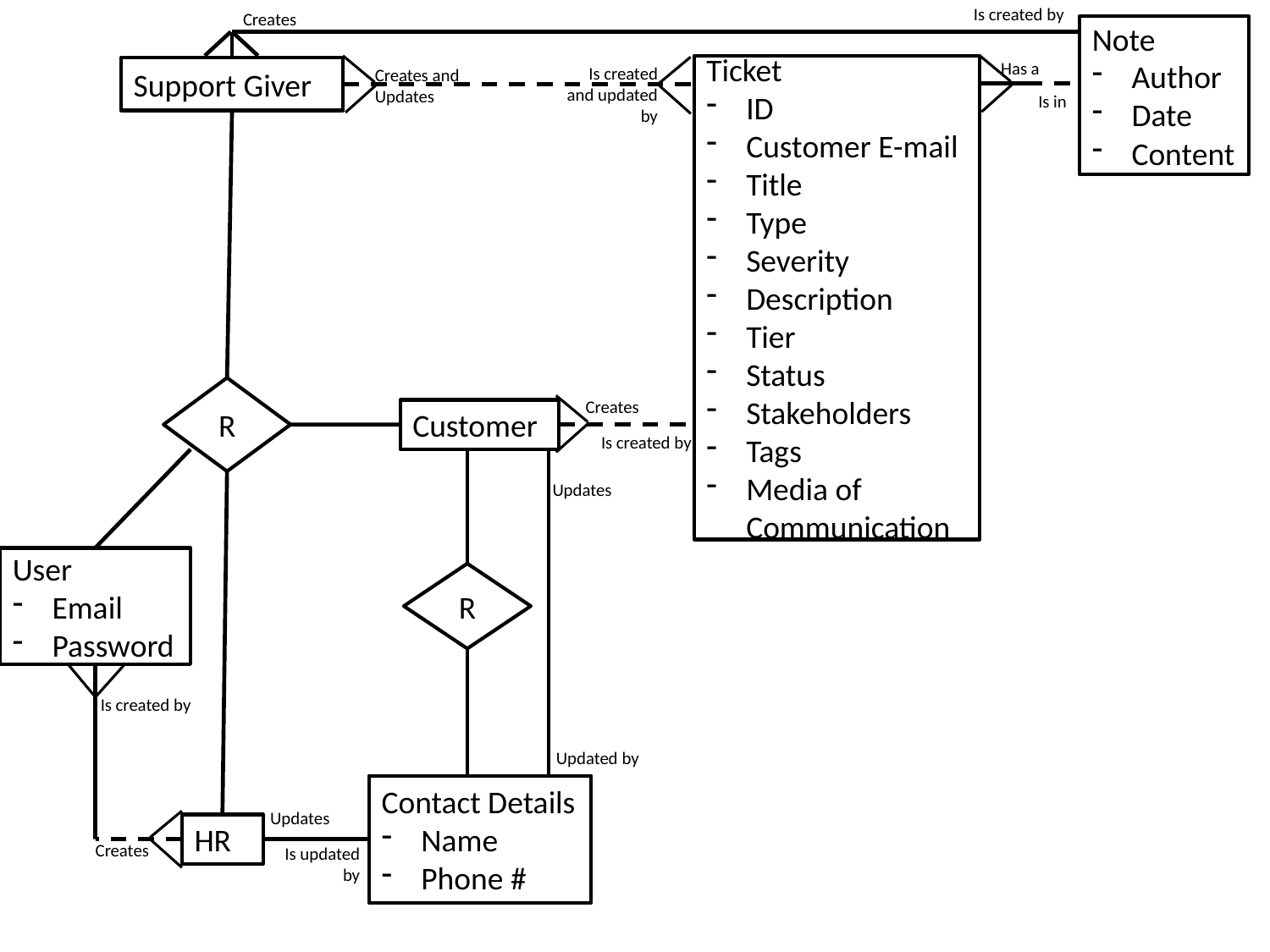

Is created by
Creates
Note
Author
Date
Content
Has a
Is created
and updated
by
Ticket
ID
Customer E-mail
Title
Type
Severity
Description
Tier
Status
Stakeholders
Tags
Media of Communication
Creates and
Updates
Support Giver
Is in
R
Creates
Customer
Is created by
Updates
User
Email
Password
R
Is created by
Updated by
Contact Details
Name
Phone #
Updates
HR
Creates
Is updated
by